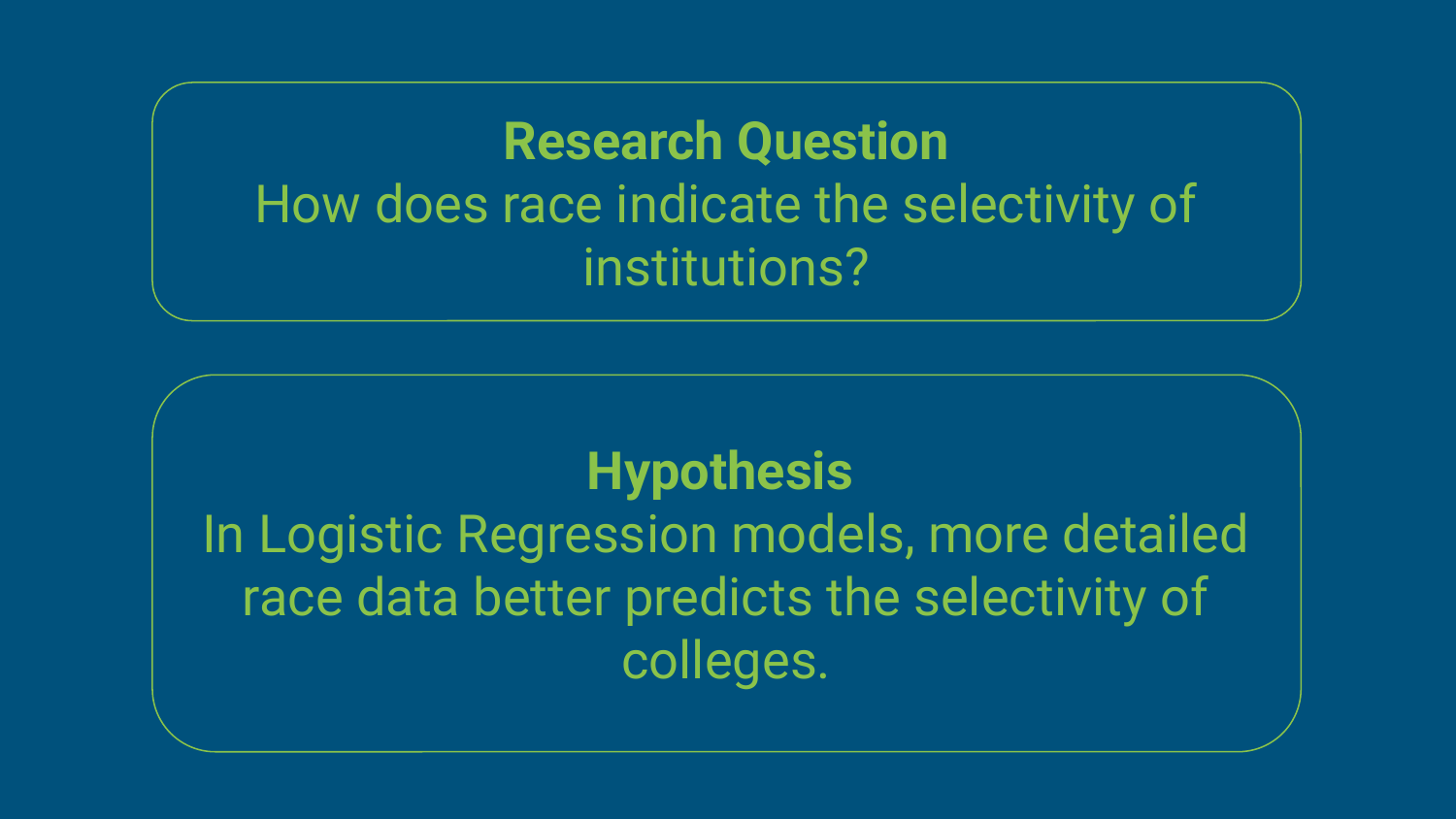

Research Question
How does race indicate the selectivity of institutions?
Hypothesis
In Logistic Regression models, more detailed race data better predicts the selectivity of colleges.